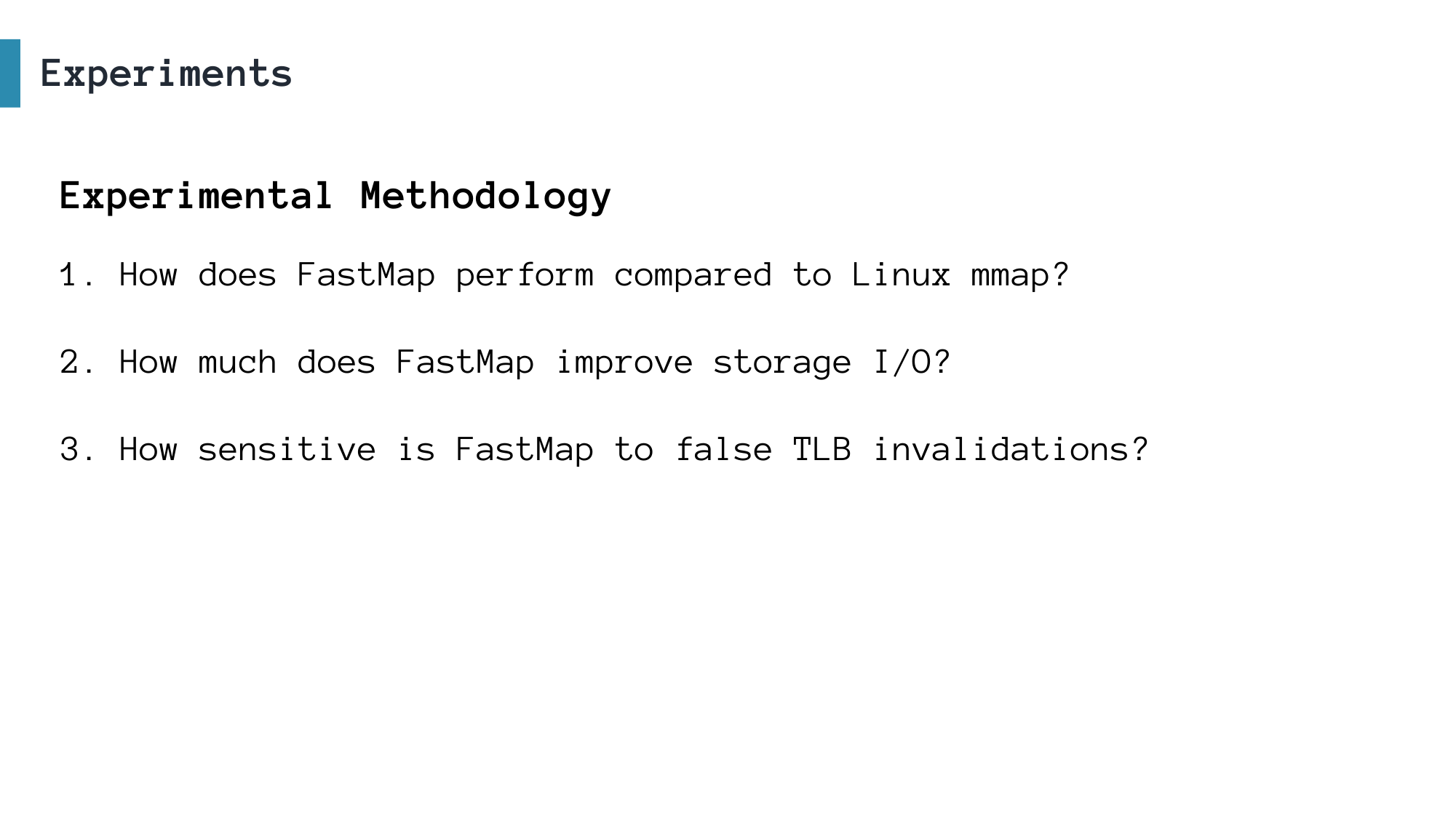

Experiments

Experimental Methodology

1. How does FastMap perform compared to Linux mmap?

2. How much does FastMap improve storage I/O?

3. How sensitive is FastMap to false TLB invalidations?